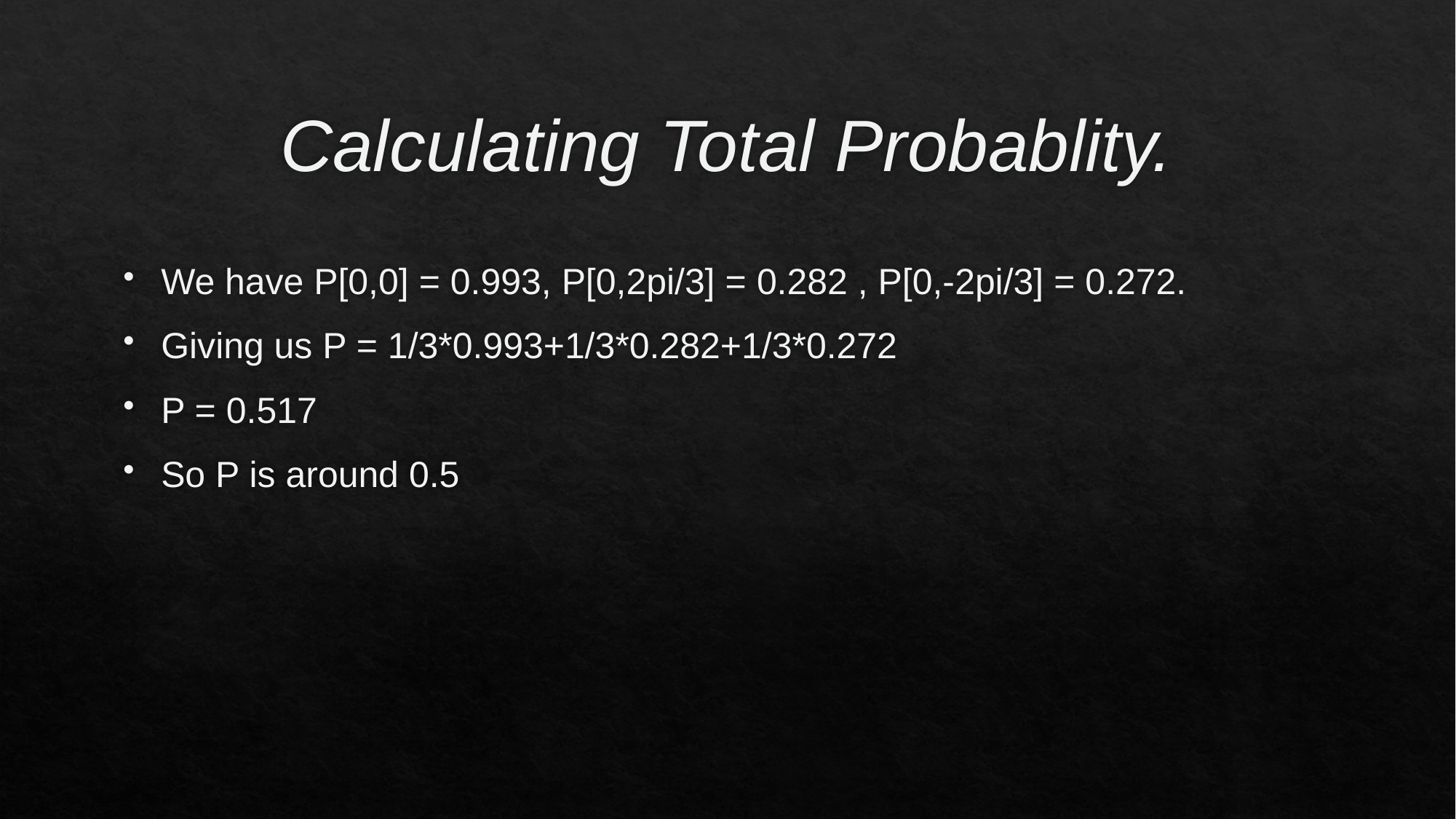

# Calculating Total Probablity.
We have P[0,0] = 0.993, P[0,2pi/3] = 0.282 , P[0,-2pi/3] = 0.272.
Giving us P = 1/3*0.993+1/3*0.282+1/3*0.272
P = 0.517
So P is around 0.5